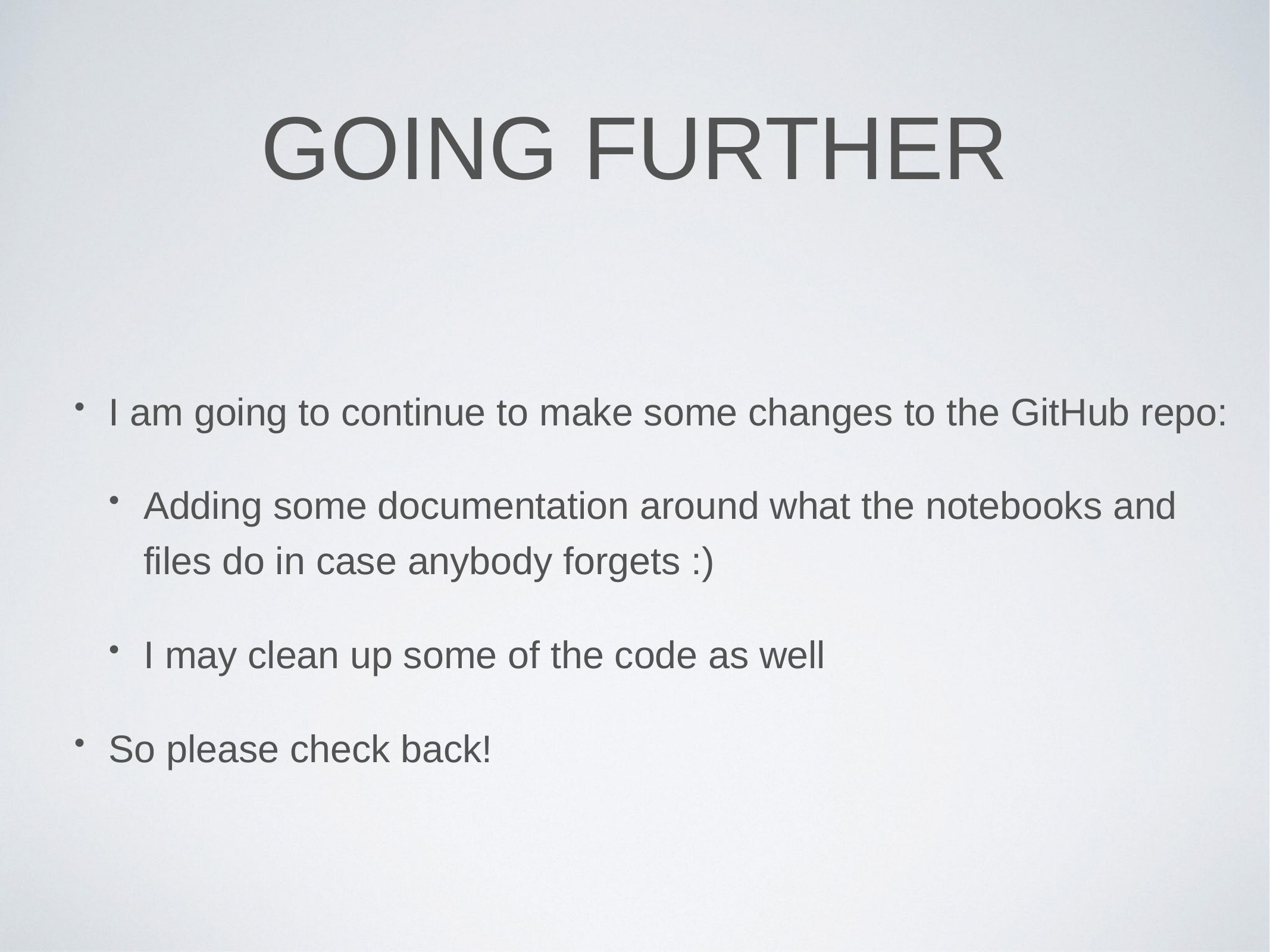

# Going further
I am going to continue to make some changes to the GitHub repo:
Adding some documentation around what the notebooks and files do in case anybody forgets :)
I may clean up some of the code as well
So please check back!